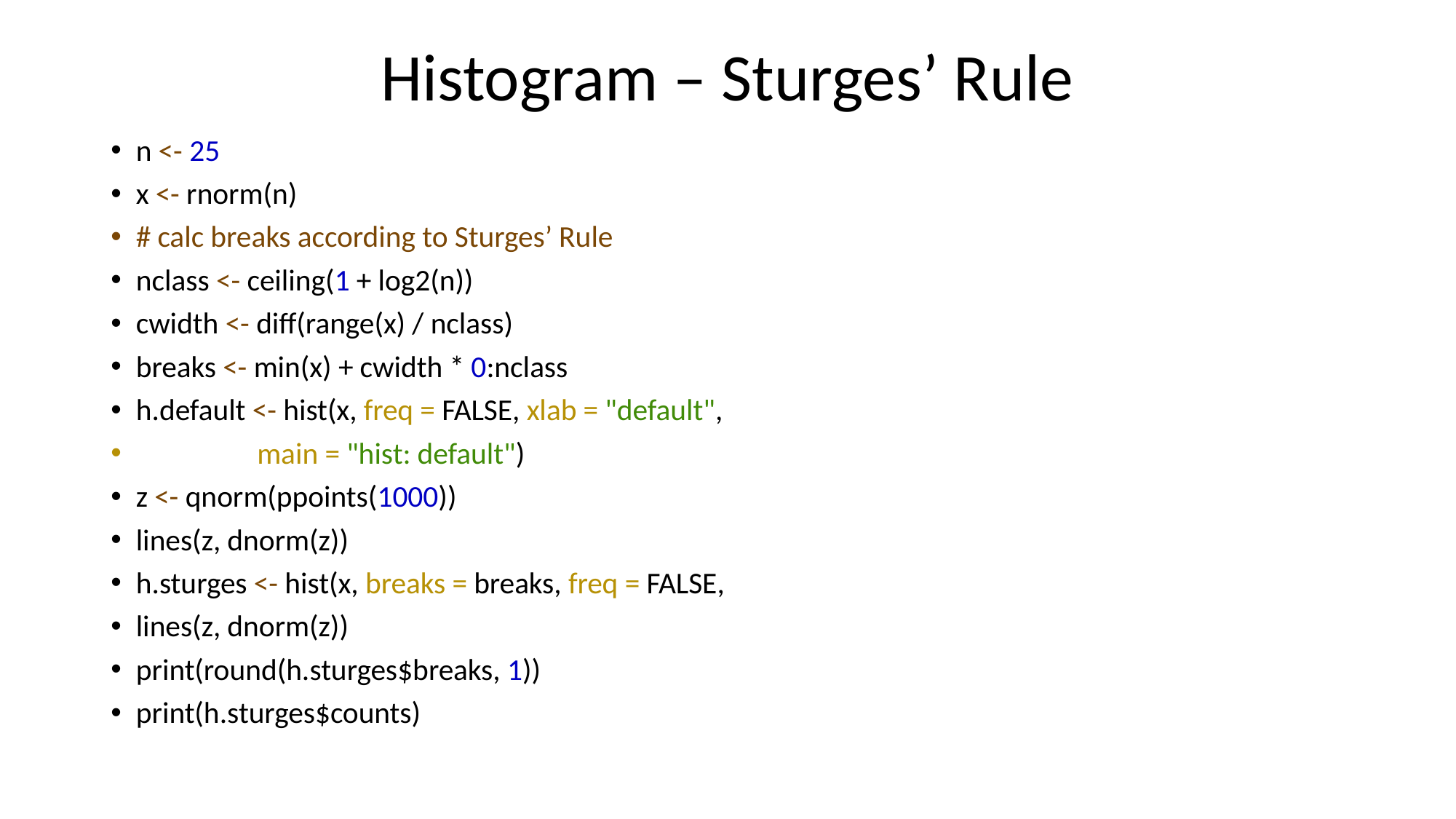

# Histogram – Sturges’ Rule
n <- 25
x <- rnorm(n)
# calc breaks according to Sturges’ Rule
nclass <- ceiling(1 + log2(n))
cwidth <- diff(range(x) / nclass)
breaks <- min(x) + cwidth * 0:nclass
h.default <- hist(x, freq = FALSE, xlab = "default",
                  main = "hist: default")
z <- qnorm(ppoints(1000))
lines(z, dnorm(z))
h.sturges <- hist(x, breaks = breaks, freq = FALSE,
lines(z, dnorm(z))
print(round(h.sturges$breaks, 1))
print(h.sturges$counts)